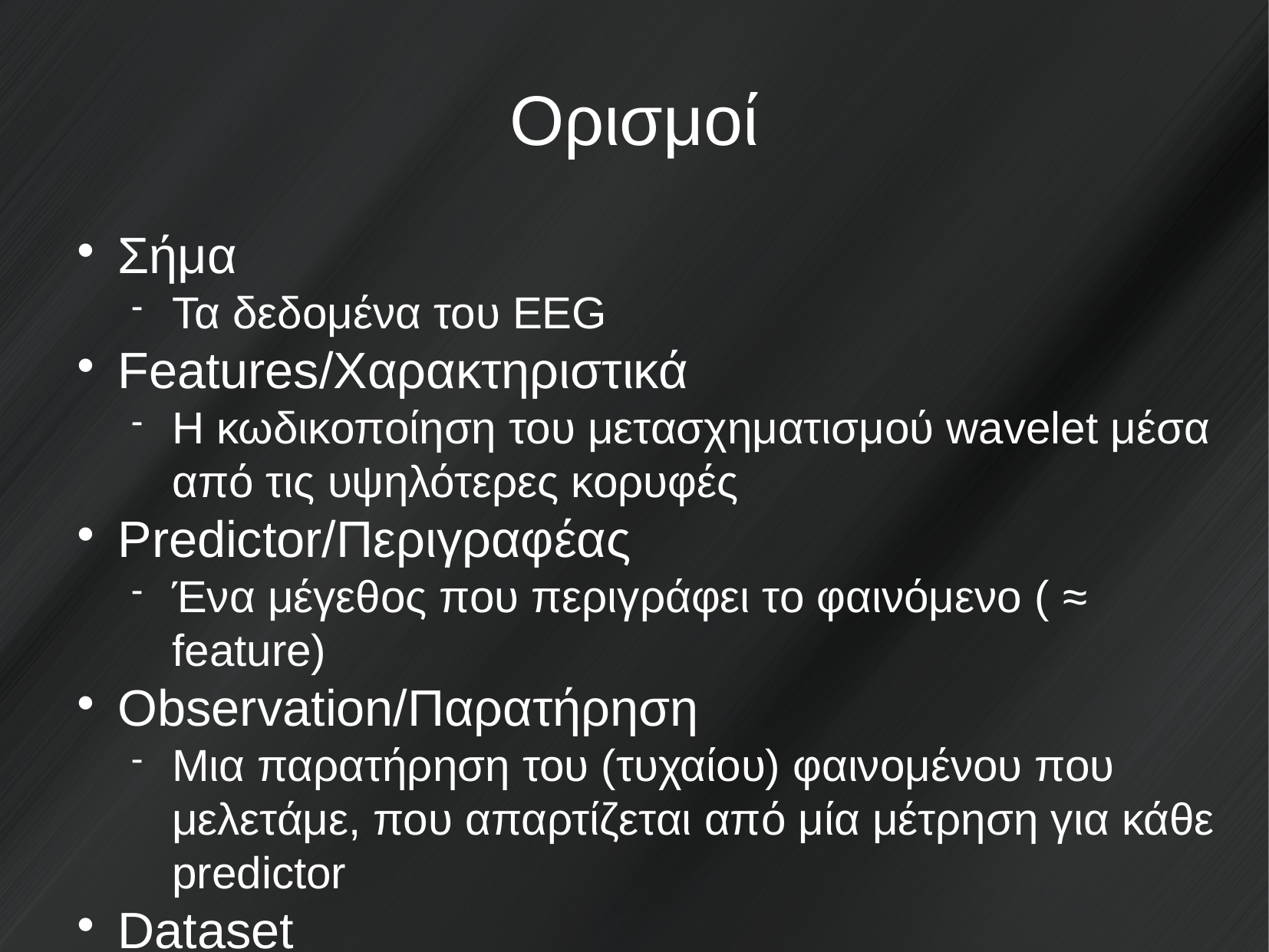

Ορισμοί
Σήμα
Τα δεδομένα του EEG
Features/Χαρακτηριστικά
Η κωδικοποίηση του μετασχηματισμού wavelet μέσα από τις υψηλότερες κορυφές
Predictor/Περιγραφέας
Ένα μέγεθος που περιγράφει το φαινόμενο ( ≈ feature)
Observation/Παρατήρηση
Μια παρατήρηση του (τυχαίου) φαινομένου που μελετάμε, που απαρτίζεται από μία μέτρηση για κάθε predictor
Dataset
Ένα σύνολο από παρατηρήσεις